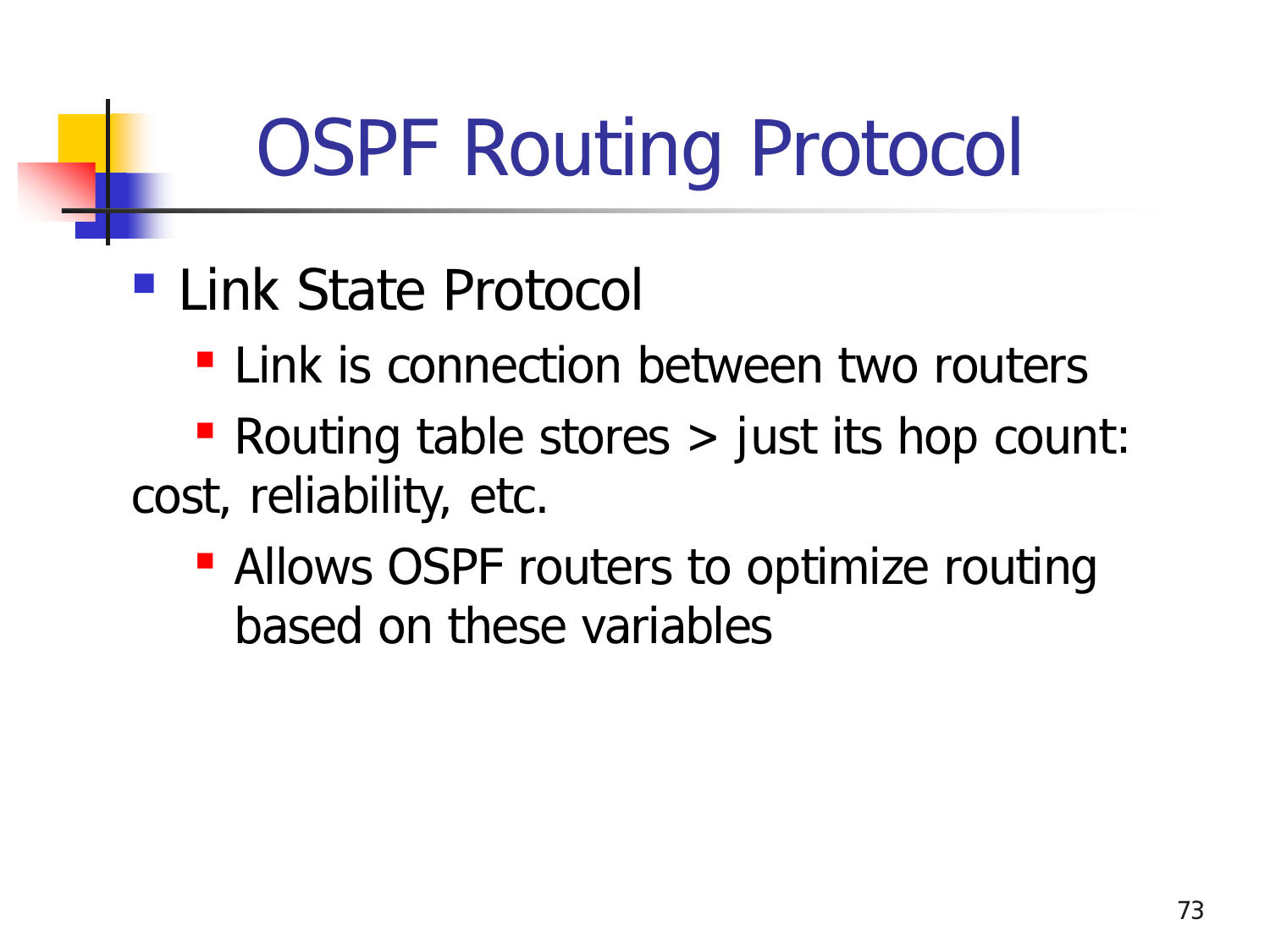

# OSPF Routing Protocol
Link State Protocol
Link is connection between two routers
Routing table stores > just its hop count:
cost, reliability, etc.
Allows OSPF routers to optimize routing  based on these variables
73